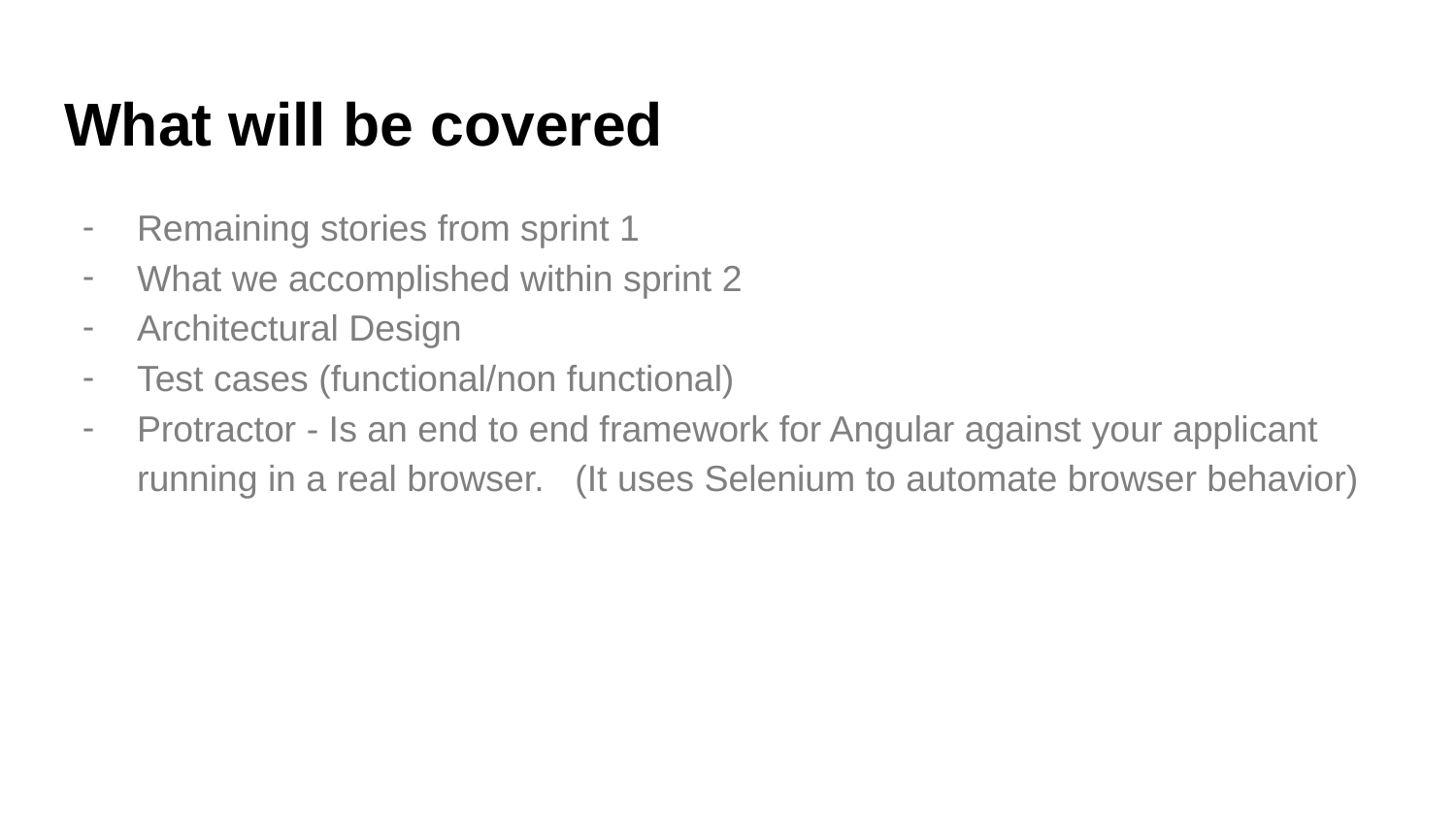

# What will be covered
Remaining stories from sprint 1
What we accomplished within sprint 2
Architectural Design
Test cases (functional/non functional)
Protractor - Is an end to end framework for Angular against your applicant running in a real browser.   (It uses Selenium to automate browser behavior)